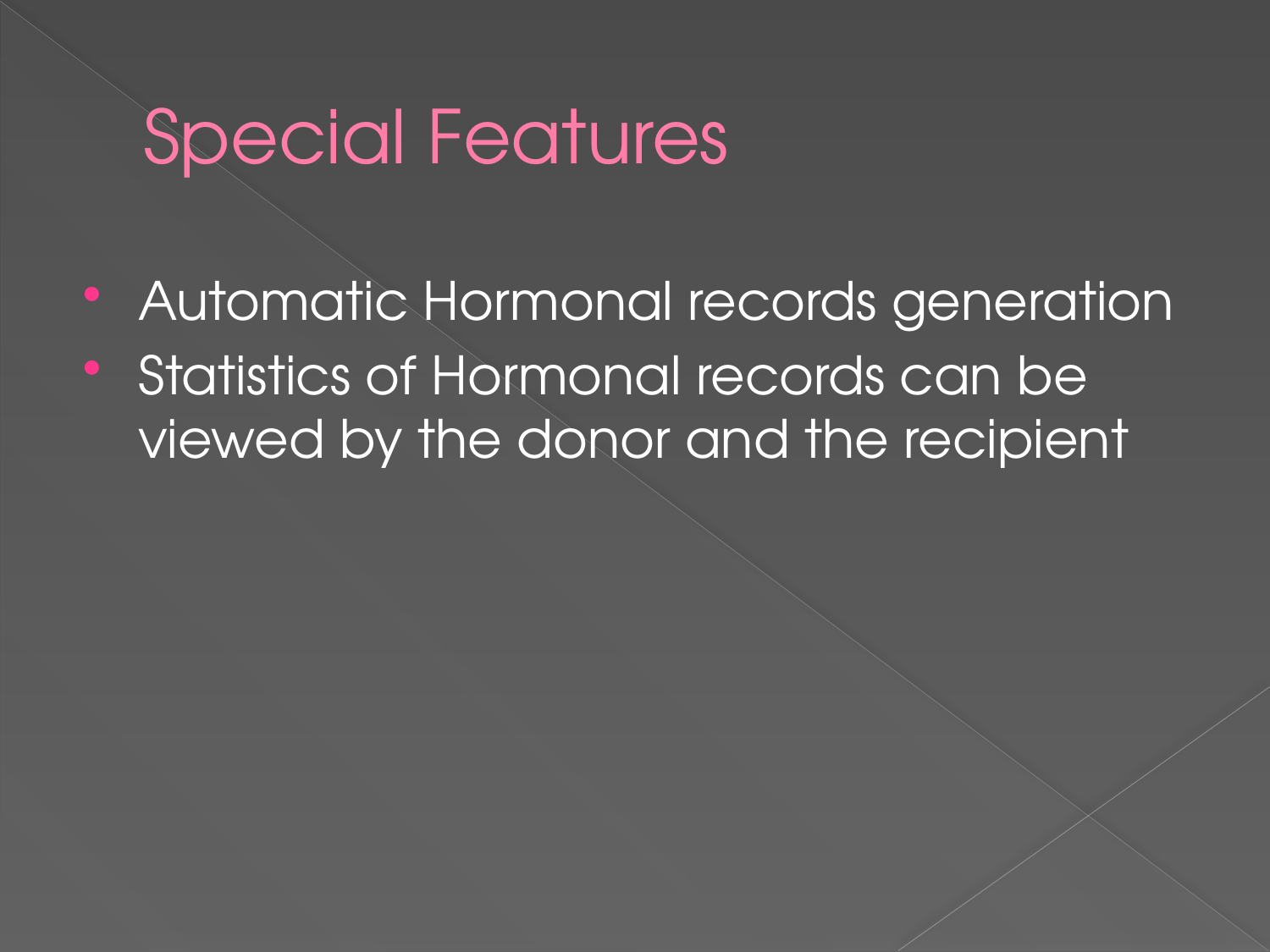

# Special Features
Automatic Hormonal records generation
Statistics of Hormonal records can be viewed by the donor and the recipient